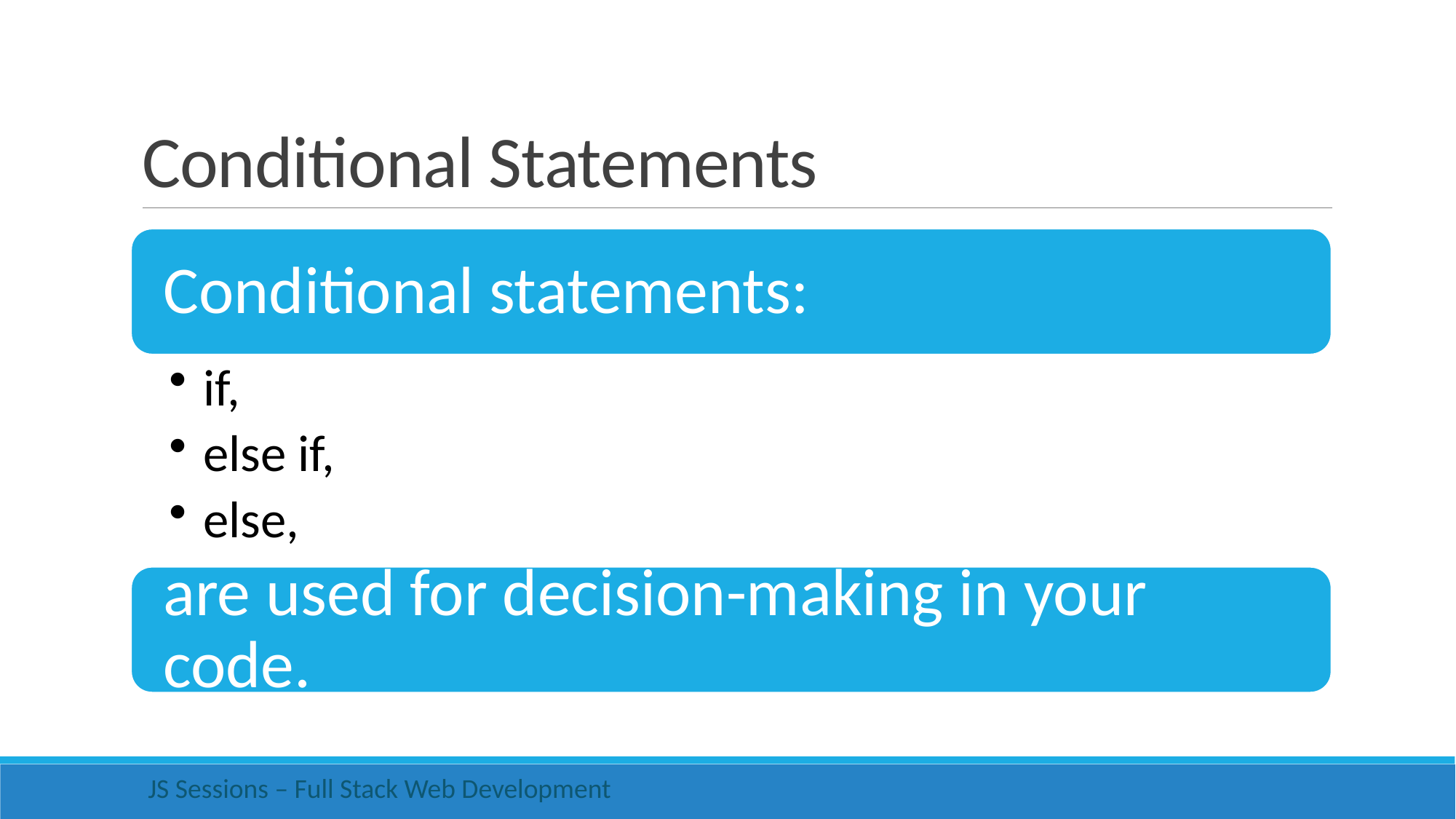

# Conditional Statements
Conditional statements:
if,
else if,
else,
are used for decision-making in your code.
 JS Sessions – Full Stack Web Development